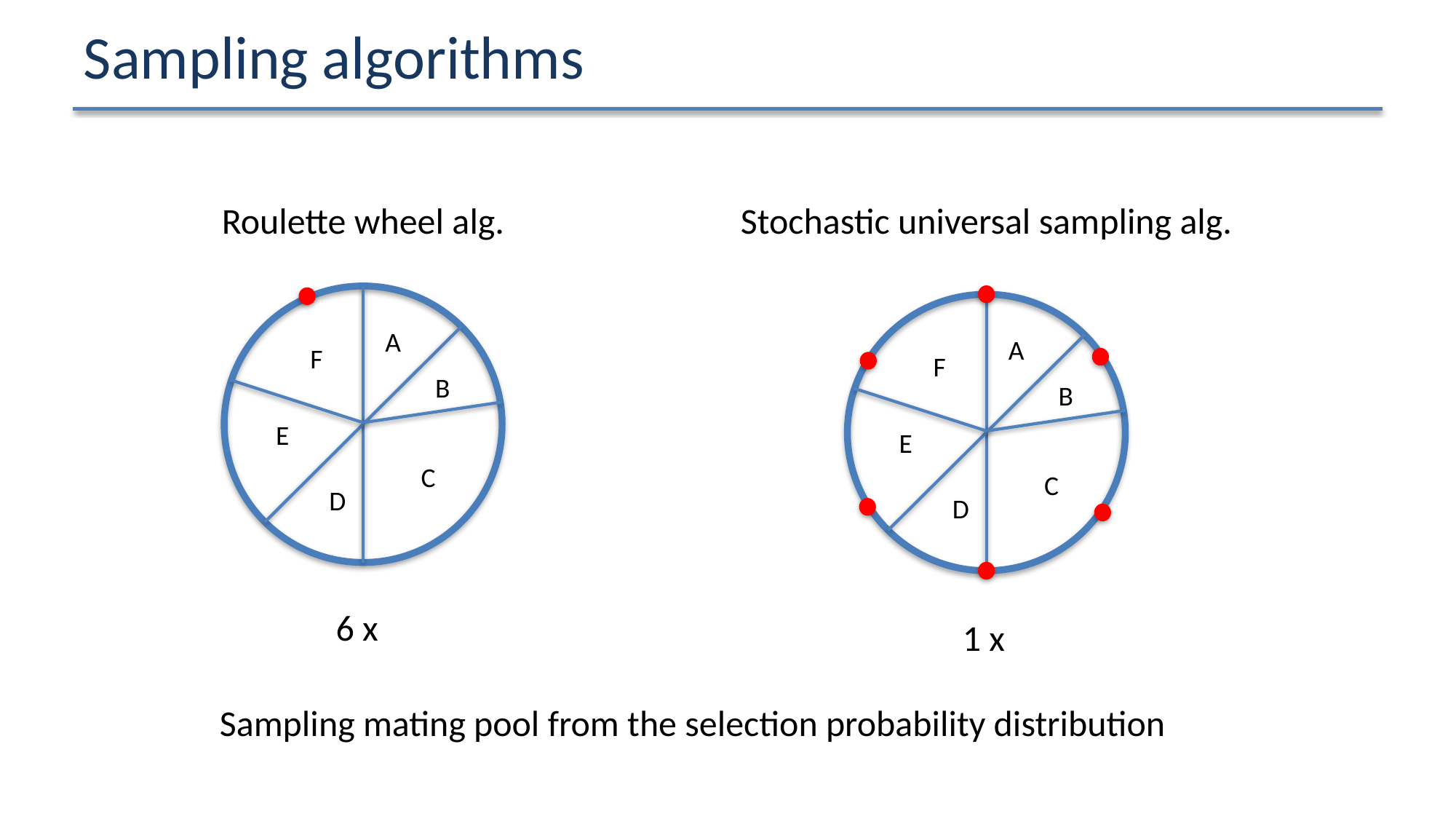

# Sampling algorithms
Stochastic universal sampling alg.

A
F
B
E
C
D

Roulette wheel alg.

A
F
B
E
C
D

6 x
1 x
Sampling mating pool from the selection probability distribution